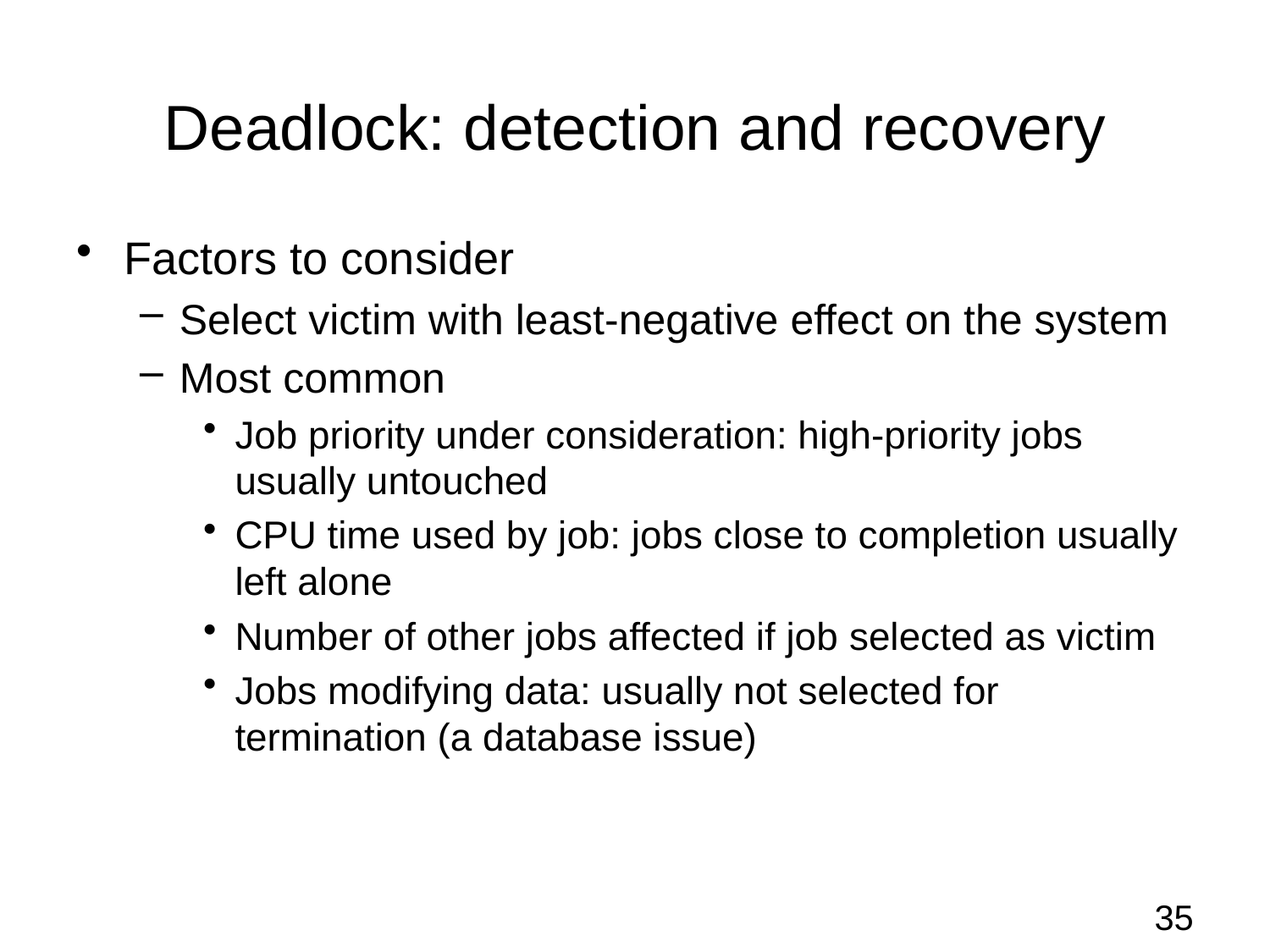

# Deadlock: detection and recovery
Factors to consider
Select victim with least-negative effect on the system
Most common
Job priority under consideration: high-priority jobs usually untouched
CPU time used by job: jobs close to completion usually left alone
Number of other jobs affected if job selected as victim
Jobs modifying data: usually not selected for termination (a database issue)
35